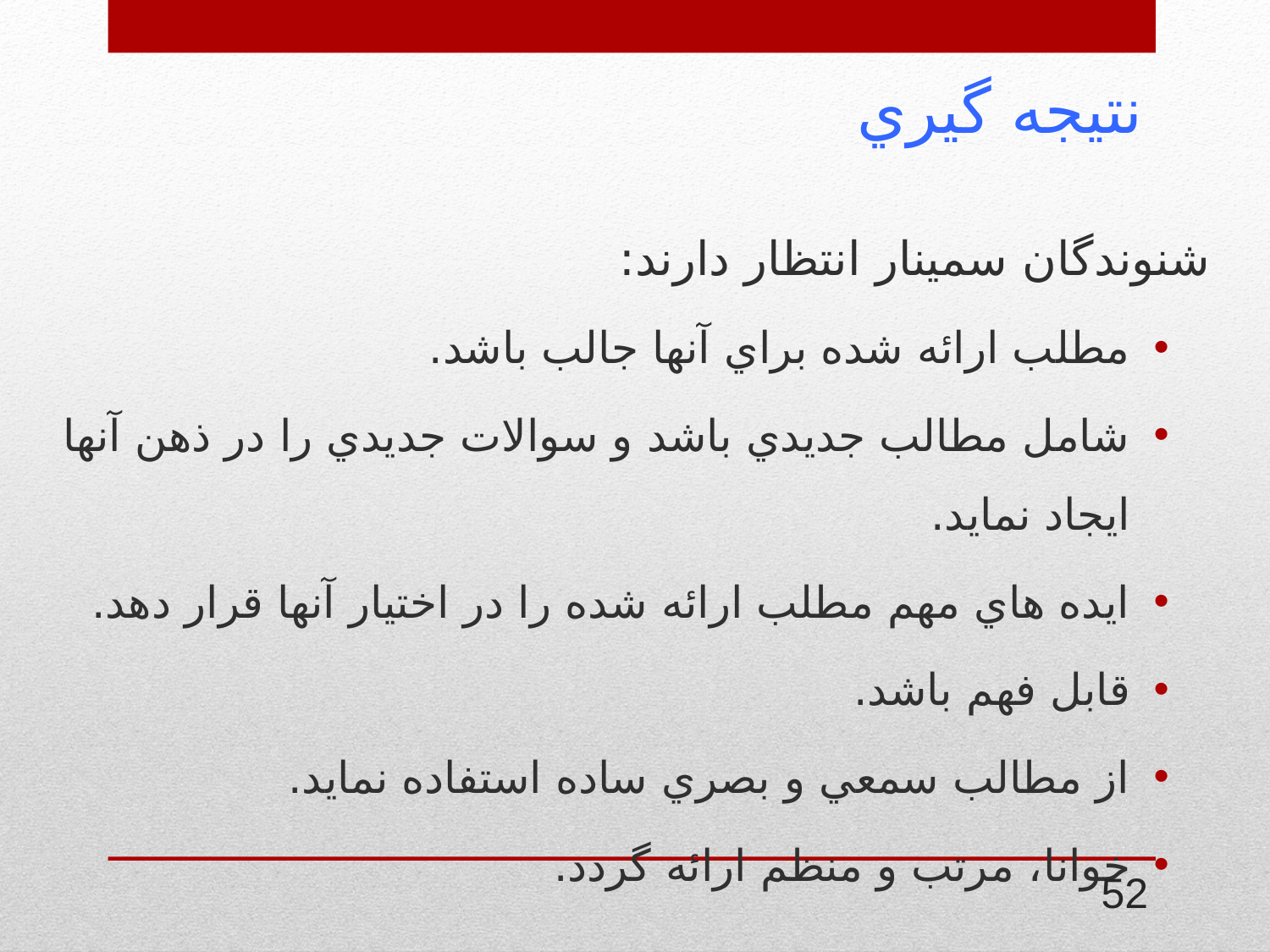

# نتيجه گيري
شنوندگان سمينار انتظار دارند:
مطلب ارائه شده براي آنها جالب باشد.
شامل مطالب جديدي باشد و سوالات جديدي را در ذهن آنها ايجاد نمايد.
ايده هاي مهم مطلب ارائه شده را در اختيار آنها قرار دهد.
قابل فهم باشد.
از مطالب سمعي و بصري ساده استفاده نمايد.
خوانا، مرتب و منظم ارائه گردد.
52